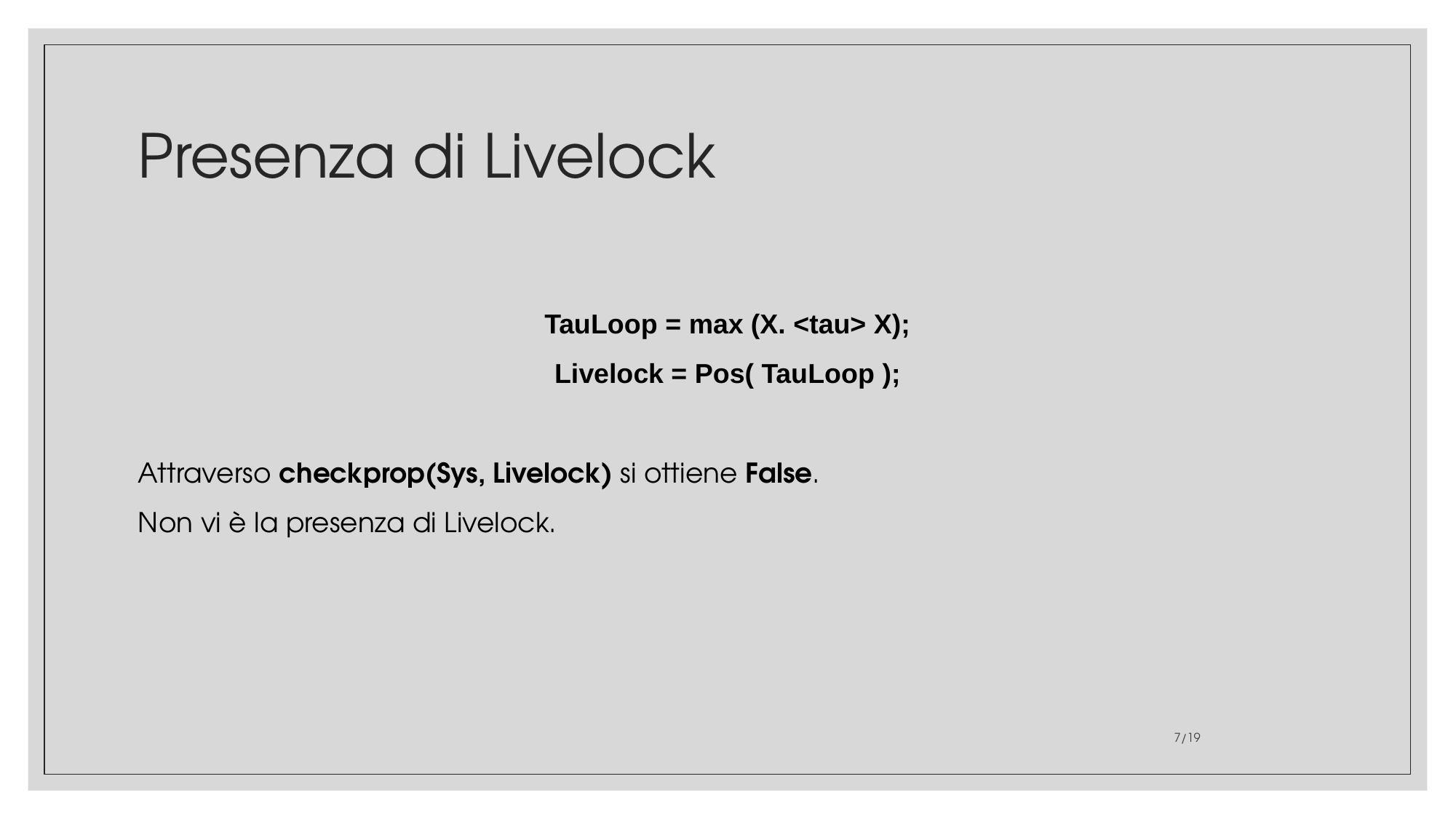

# Presenza di Livelock

TauLoop = max (X. <tau> X);
Livelock = Pos( TauLoop );

Attraverso checkprop(Sys, Livelock) si ottiene False.
Non vi è la presenza di Livelock.
7/19